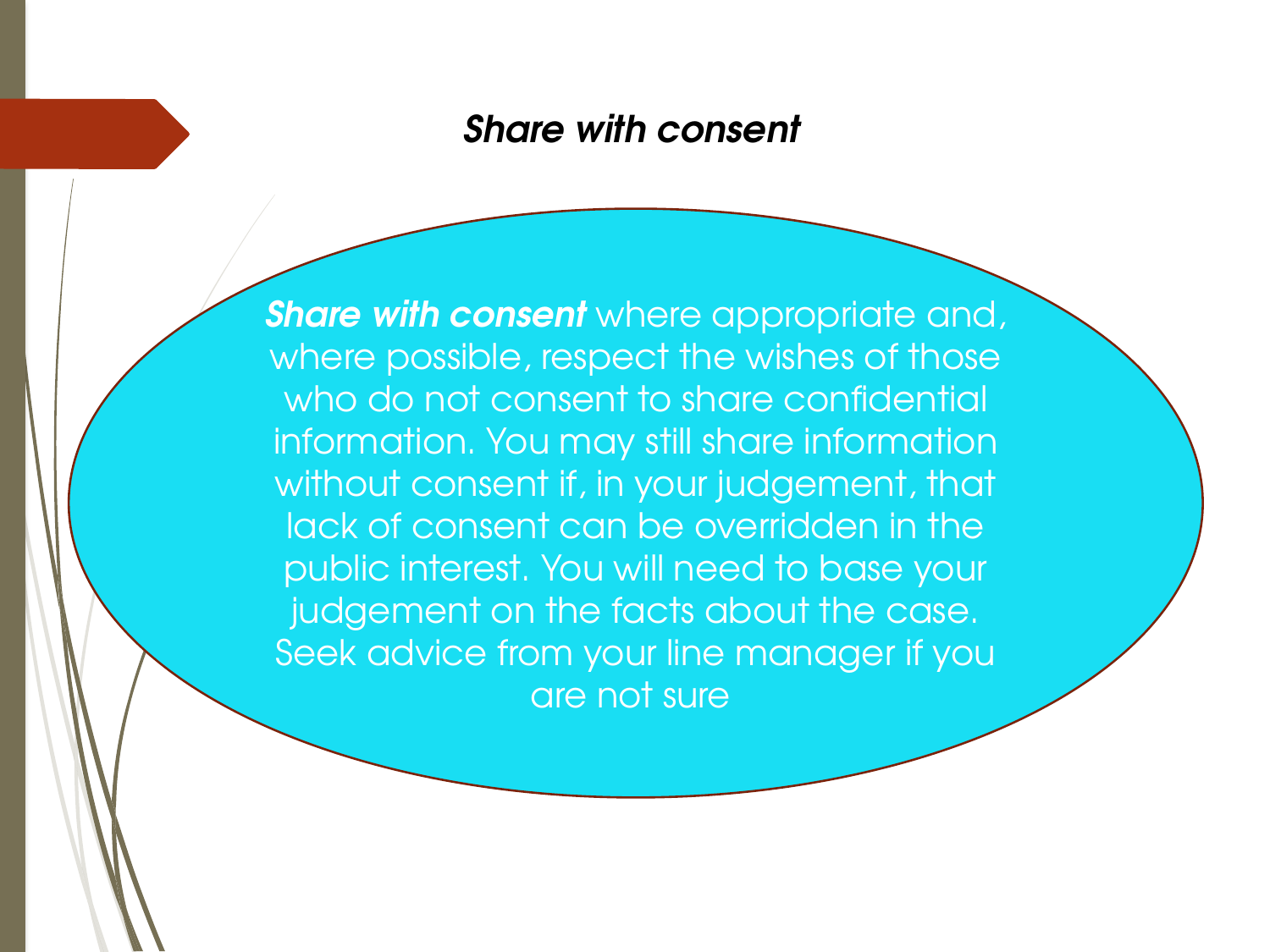

Share with consent

Share with consent where appropriate and, where possible, respect the wishes of those who do not consent to share confidential information. You may still share information without consent if, in your judgement, that lack of consent can be overridden in the public interest. You will need to base your judgement on the facts about the case. Seek advice from your line manager if you are not sure